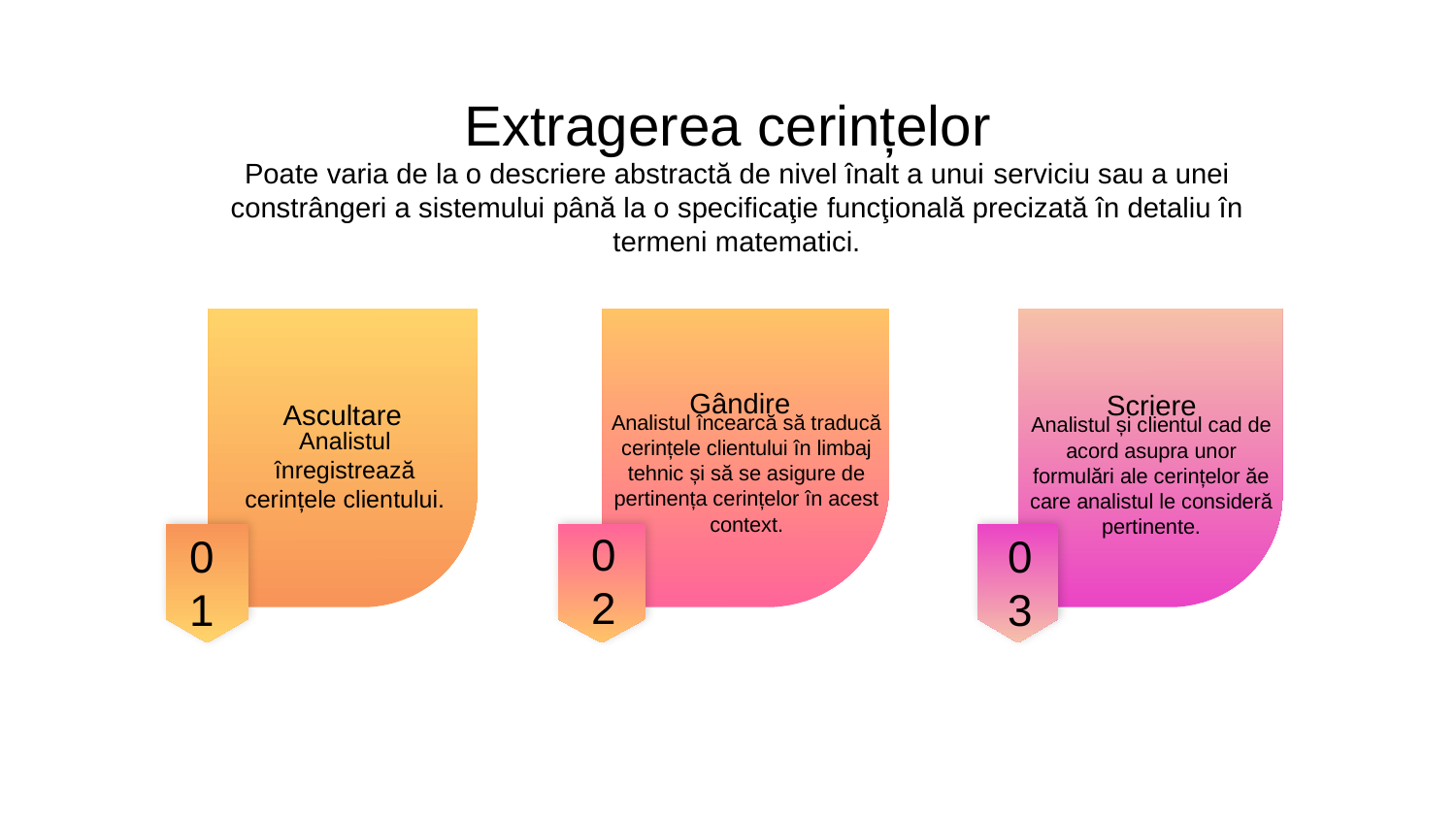

# Extragerea cerințelor
Poate varia de la o descriere abstractă de nivel înalt a unui serviciu sau a unei constrângeri a sistemului până la o specificaţie funcţională precizată în detaliu în termeni matematici.

Gândire
Analistul încearcă să traducă cerințele clientului în limbaj tehnic și să se asigure de pertinența cerințelor în acest context.
Scriere
Analistul și clientul cad de acord asupra unor formulări ale cerințelor ăe care analistul le consideră pertinente.
Ascultare
Analistul înregistrează cerințele clientului.
02
01
03